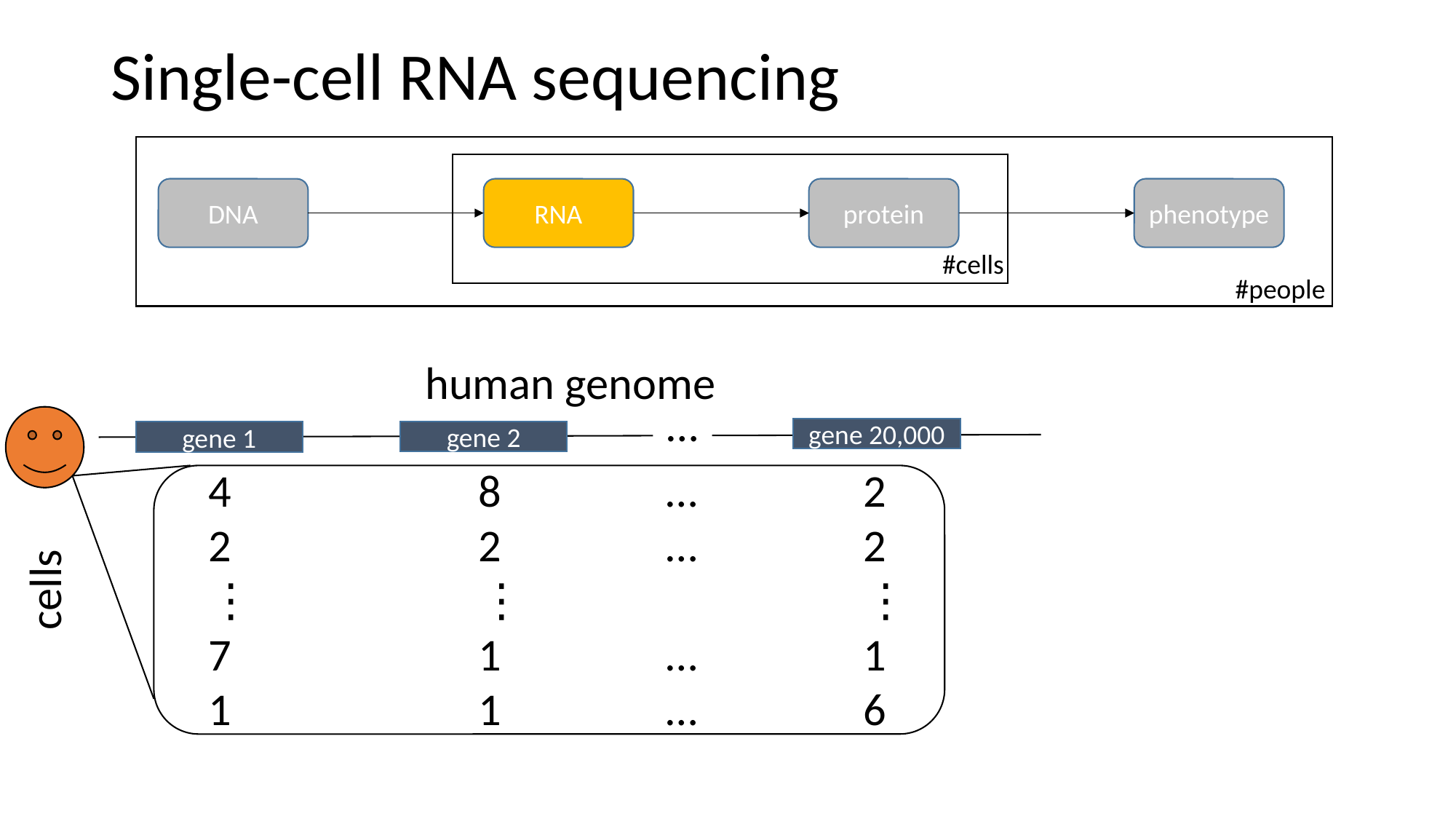

# Single-cell RNA sequencing

#cells
DNA
RNA
protein
phenotype
#people
human genome

…
gene 20,000
gene 2
gene 1
 	4		     8		  …		2
	2		     2		  …		2
	⋮		     ⋮				⋮
	7		     1		  …		1
	1		     1		  …		6

cells